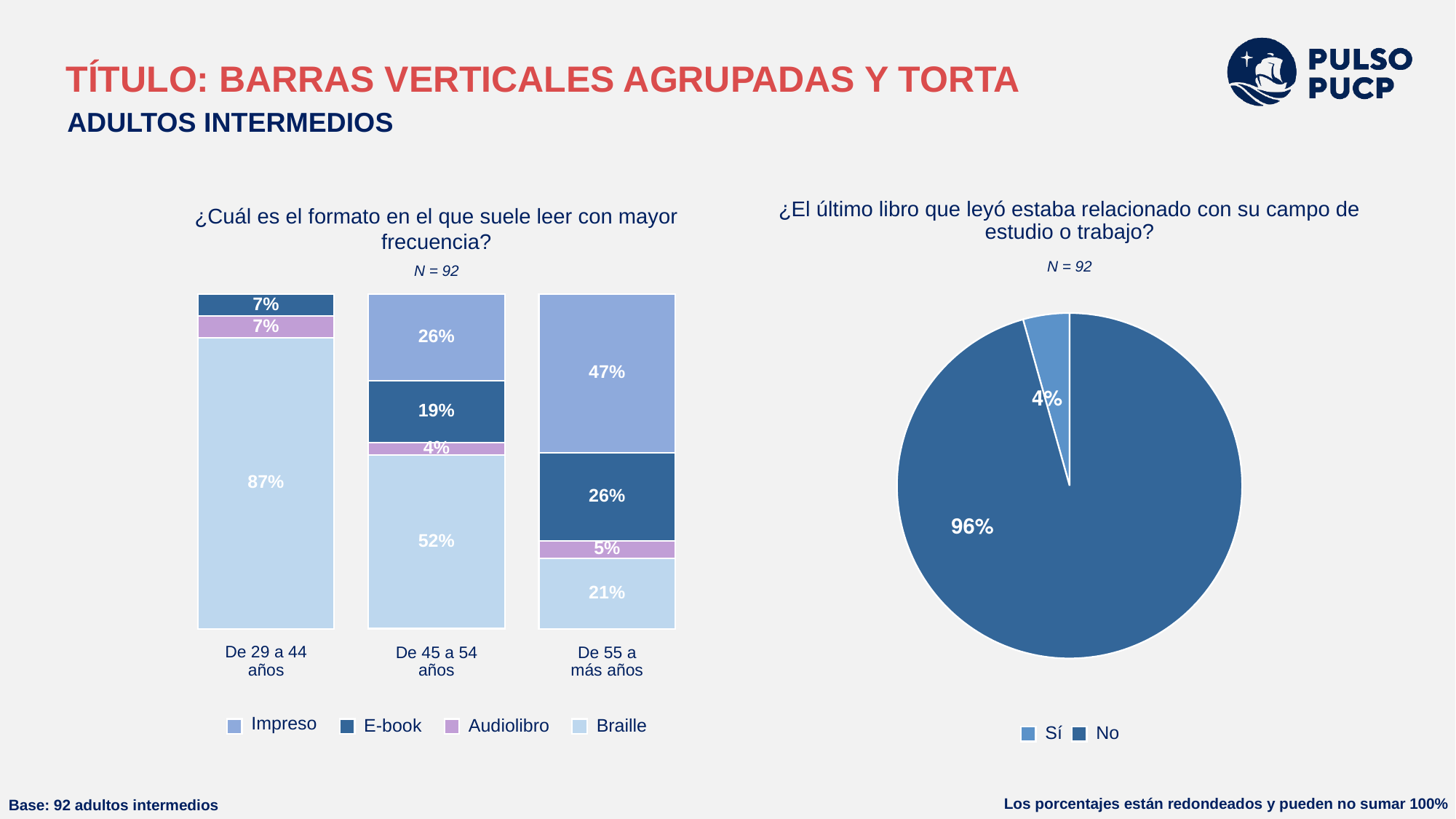

# TÍTULO: BARRAS VERTICALES AGRUPADAS Y TORTA
ADULTOS INTERMEDIOS

¿Cuál es el formato en el que suele leer con mayor
frecuencia?
N = 92

7%

7%
26%

47%

19%
4%

87%
26%
52%

5%

21%
De 29 a 44
De 45 a 54
De 55 a
más años
años
años
Impreso

E-book
Audiolibro
Braille

¿El último libro que leyó estaba relacionado con su campo de
estudio o trabajo?
N = 92

4%
96%

Sí
No
Los porcentajes están redondeados y pueden no sumar 100%
Base: 92 adultos intermedios